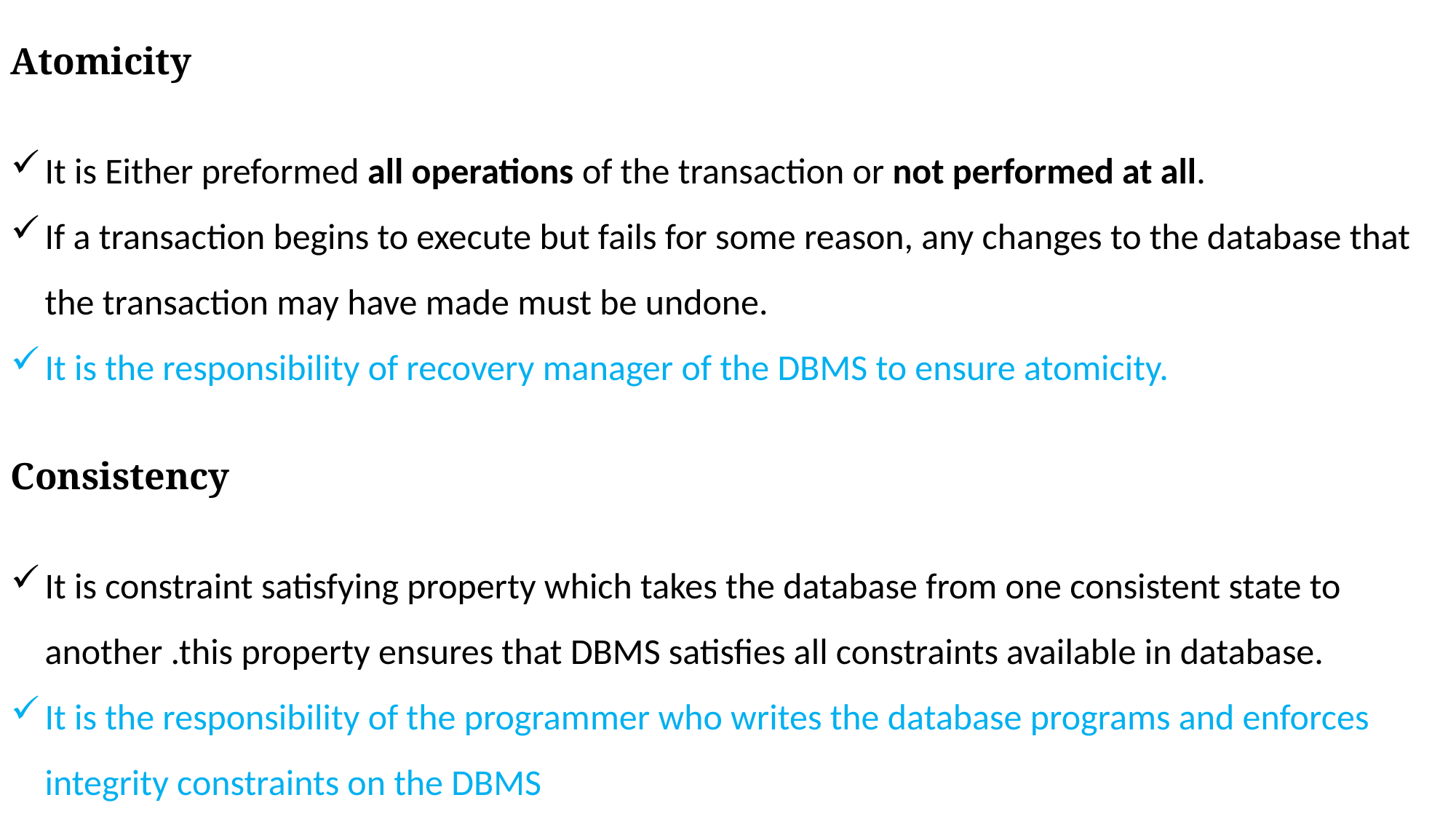

Atomicity

It is Either preformed all operations of the transaction or not performed at all.
If a transaction begins to execute but fails for some reason, any changes to the database that the transaction may have made must be undone.
It is the responsibility of recovery manager of the DBMS to ensure atomicity.

Consistency

It is constraint satisfying property which takes the database from one consistent state to another .this property ensures that DBMS satisfies all constraints available in database.
It is the responsibility of the programmer who writes the database programs and enforces integrity constraints on the DBMS